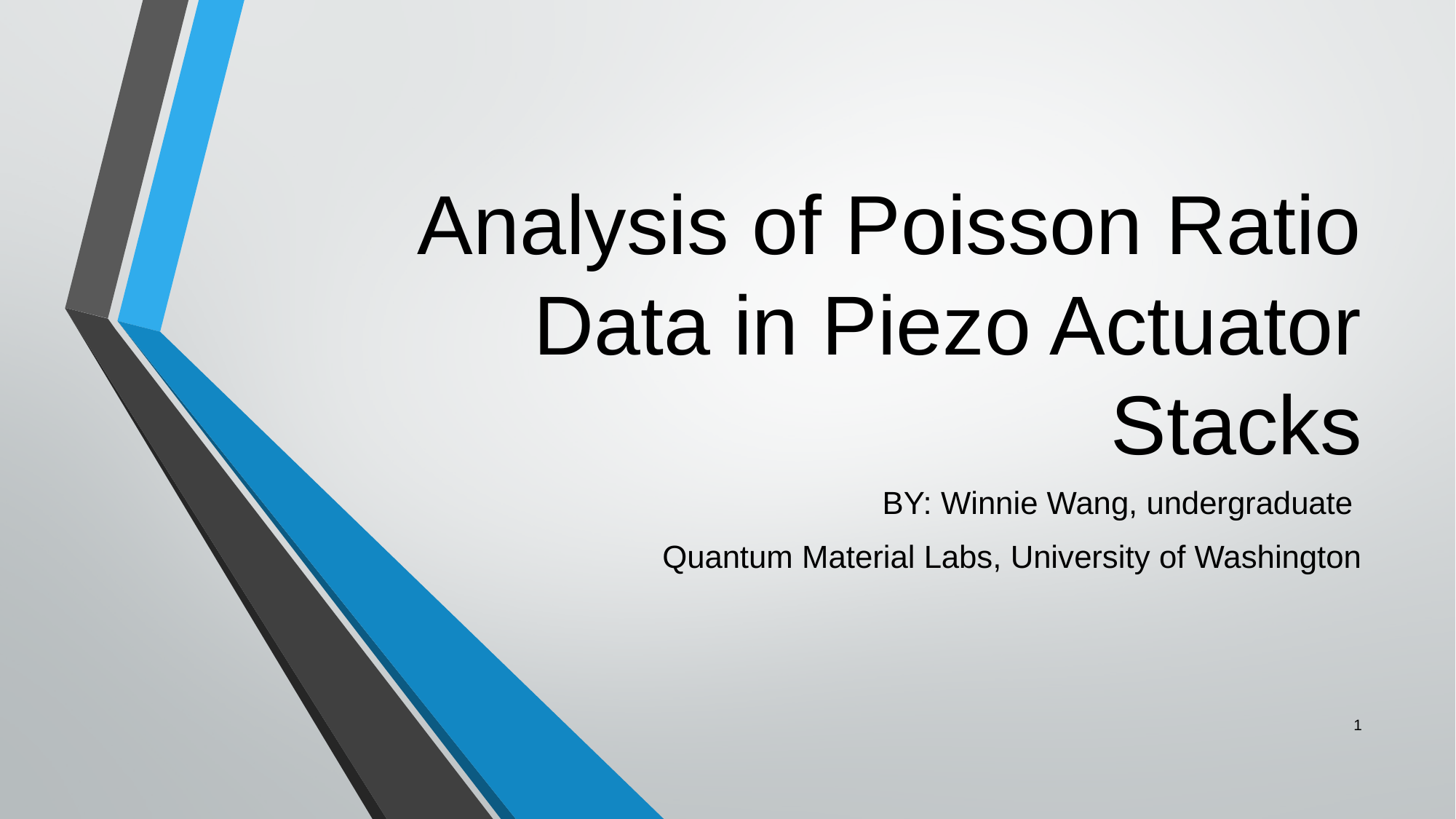

# Analysis of Poisson Ratio Data in Piezo Actuator Stacks
BY: Winnie Wang, undergraduate
Quantum Material Labs, University of Washington
1